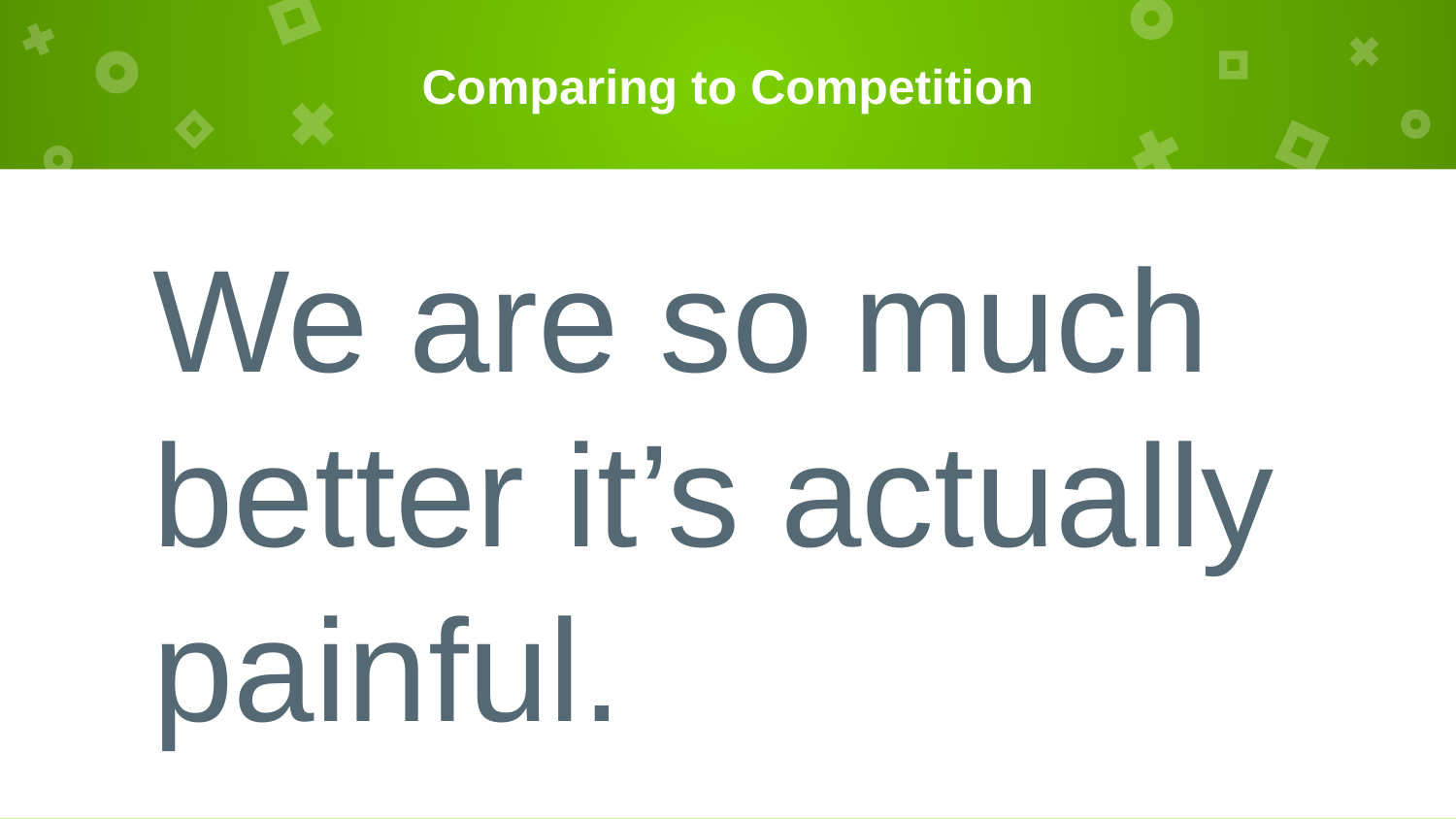

# Comparing to Competition
We are so much better it’s actually painful.